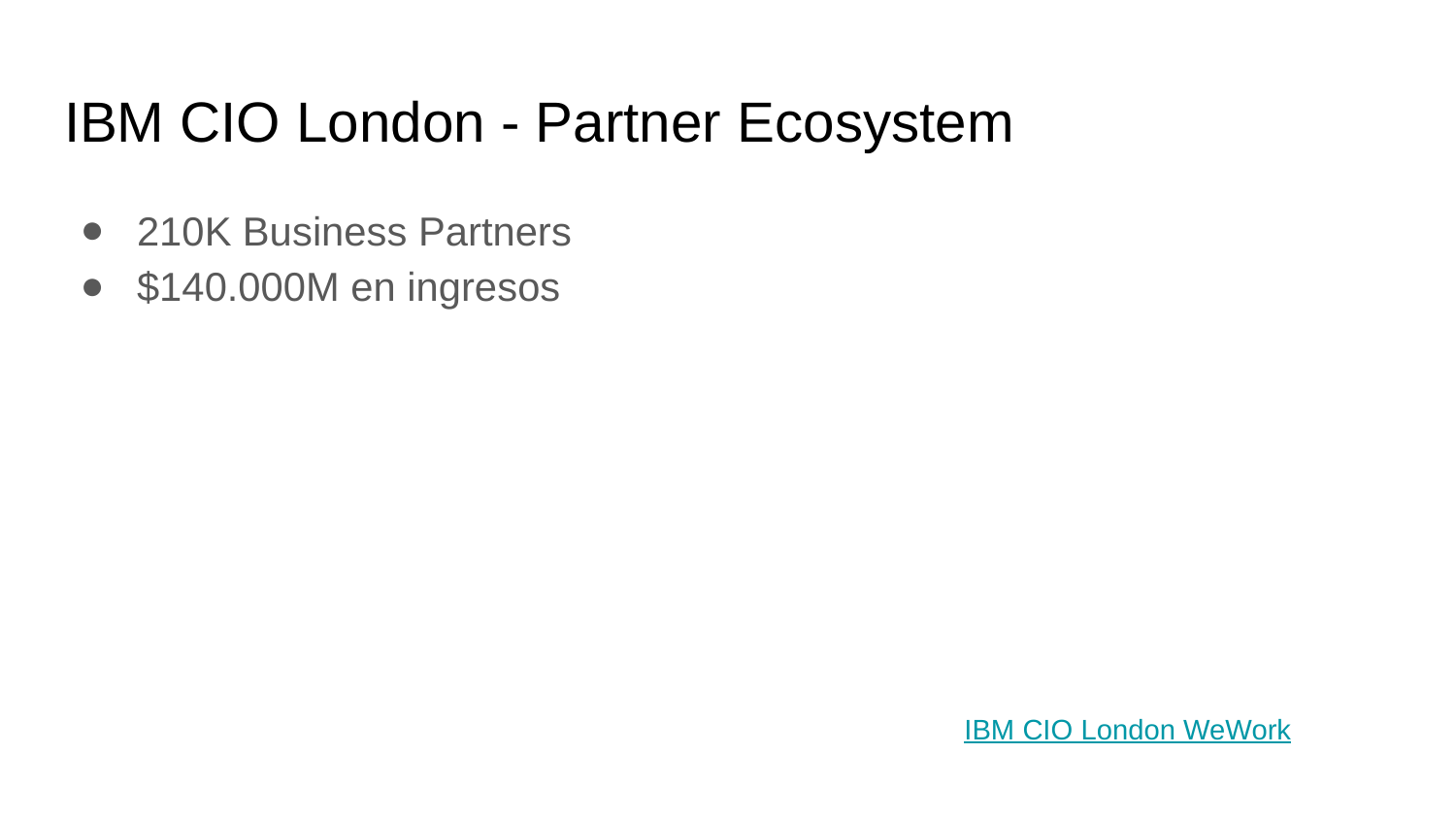

# IBM CIO London - Partner Ecosystem
210K Business Partners
$140.000M en ingresos
IBM CIO London WeWork